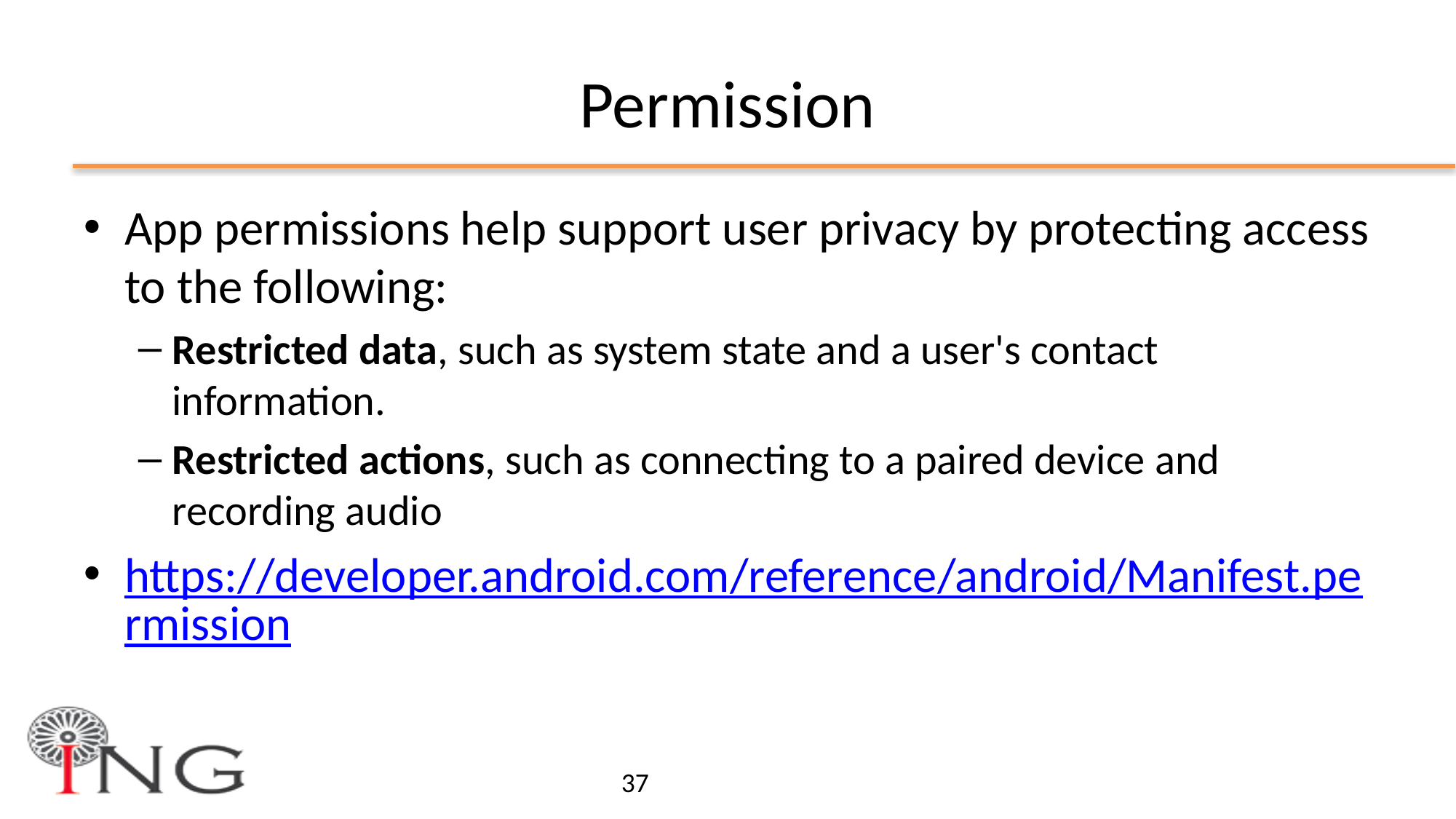

# Permission
App permissions help support user privacy by protecting access to the following:
Restricted data, such as system state and a user's contact information.
Restricted actions, such as connecting to a paired device and recording audio
https://developer.android.com/reference/android/Manifest.permission
37